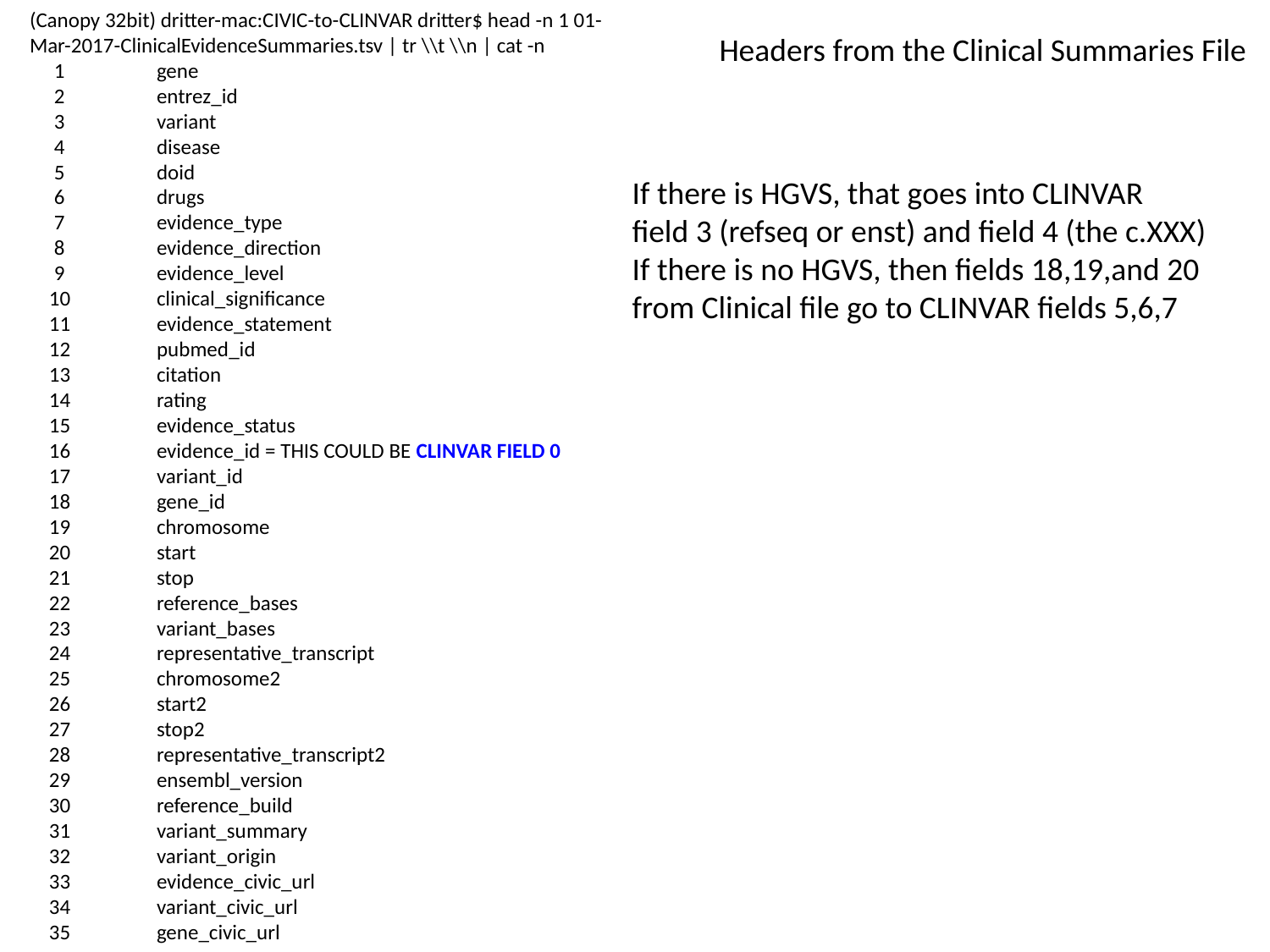

(Canopy 32bit) dritter-mac:CIVIC-to-CLINVAR dritter$ head -n 1 01-Mar-2017-ClinicalEvidenceSummaries.tsv | tr \\t \\n | cat -n
     1	gene
     2	entrez_id
     3	variant
     4	disease
     5	doid
     6	drugs
     7	evidence_type
     8	evidence_direction
     9	evidence_level
    10	clinical_significance
    11	evidence_statement
    12	pubmed_id
    13	citation
    14	rating
    15	evidence_status
    16	evidence_id = THIS COULD BE CLINVAR FIELD 0
    17	variant_id
    18	gene_id
    19	chromosome
    20	start
    21	stop
    22	reference_bases
    23	variant_bases
    24	representative_transcript
    25	chromosome2
    26	start2
    27	stop2
    28	representative_transcript2
    29	ensembl_version
    30	reference_build
    31	variant_summary
    32	variant_origin
    33	evidence_civic_url
    34	variant_civic_url
    35	gene_civic_url
Headers from the Clinical Summaries File
If there is HGVS, that goes into CLINVAR
field 3 (refseq or enst) and field 4 (the c.XXX)
If there is no HGVS, then fields 18,19,and 20
from Clinical file go to CLINVAR fields 5,6,7